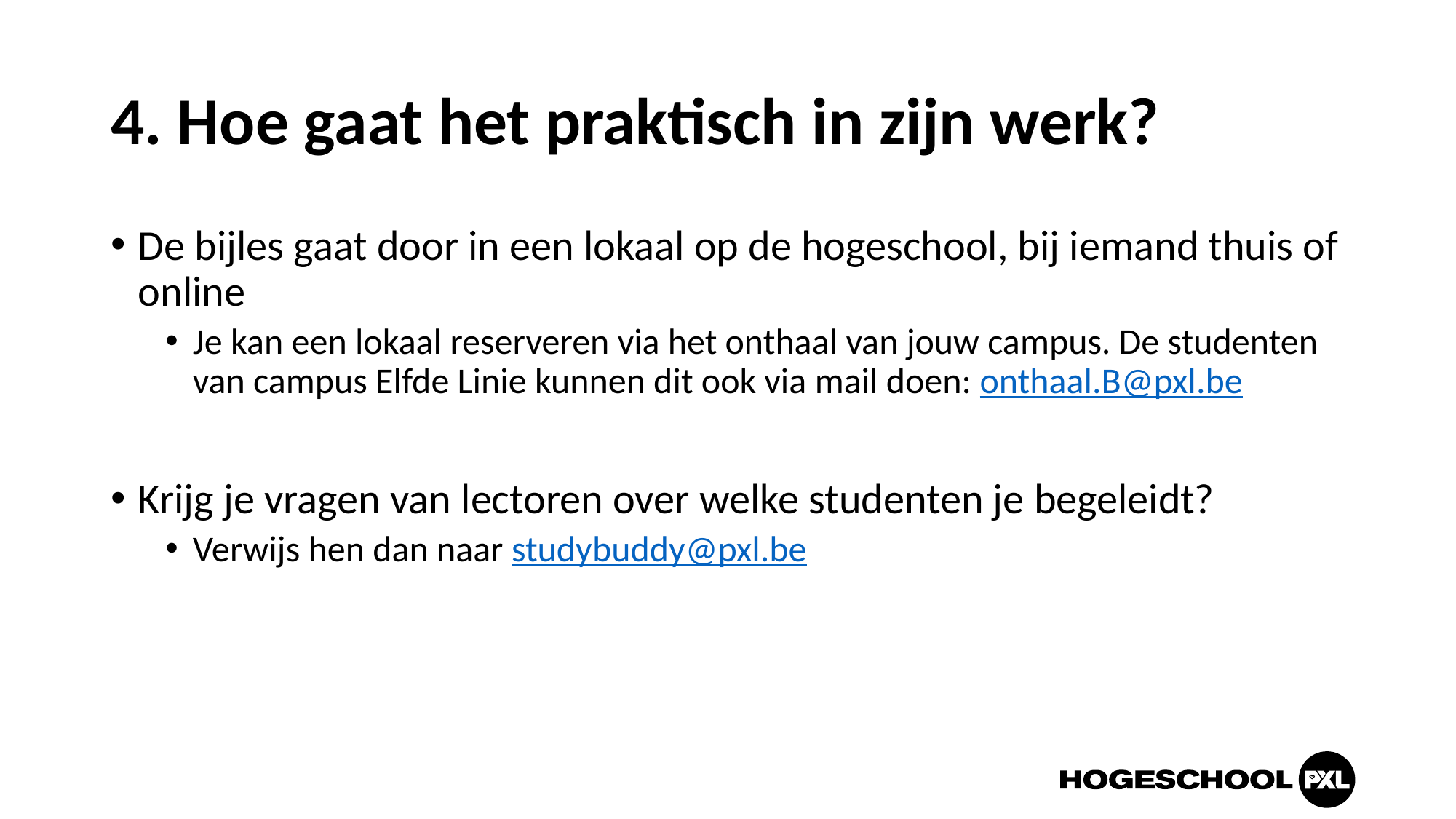

# 4. Hoe gaat het praktisch in zijn werk?
De bijles gaat door in een lokaal op de hogeschool, bij iemand thuis of online
Je kan een lokaal reserveren via het onthaal van jouw campus. De studenten van campus Elfde Linie kunnen dit ook via mail doen: onthaal.B@pxl.be

Krijg je vragen van lectoren over welke studenten je begeleidt?
Verwijs hen dan naar studybuddy@pxl.be